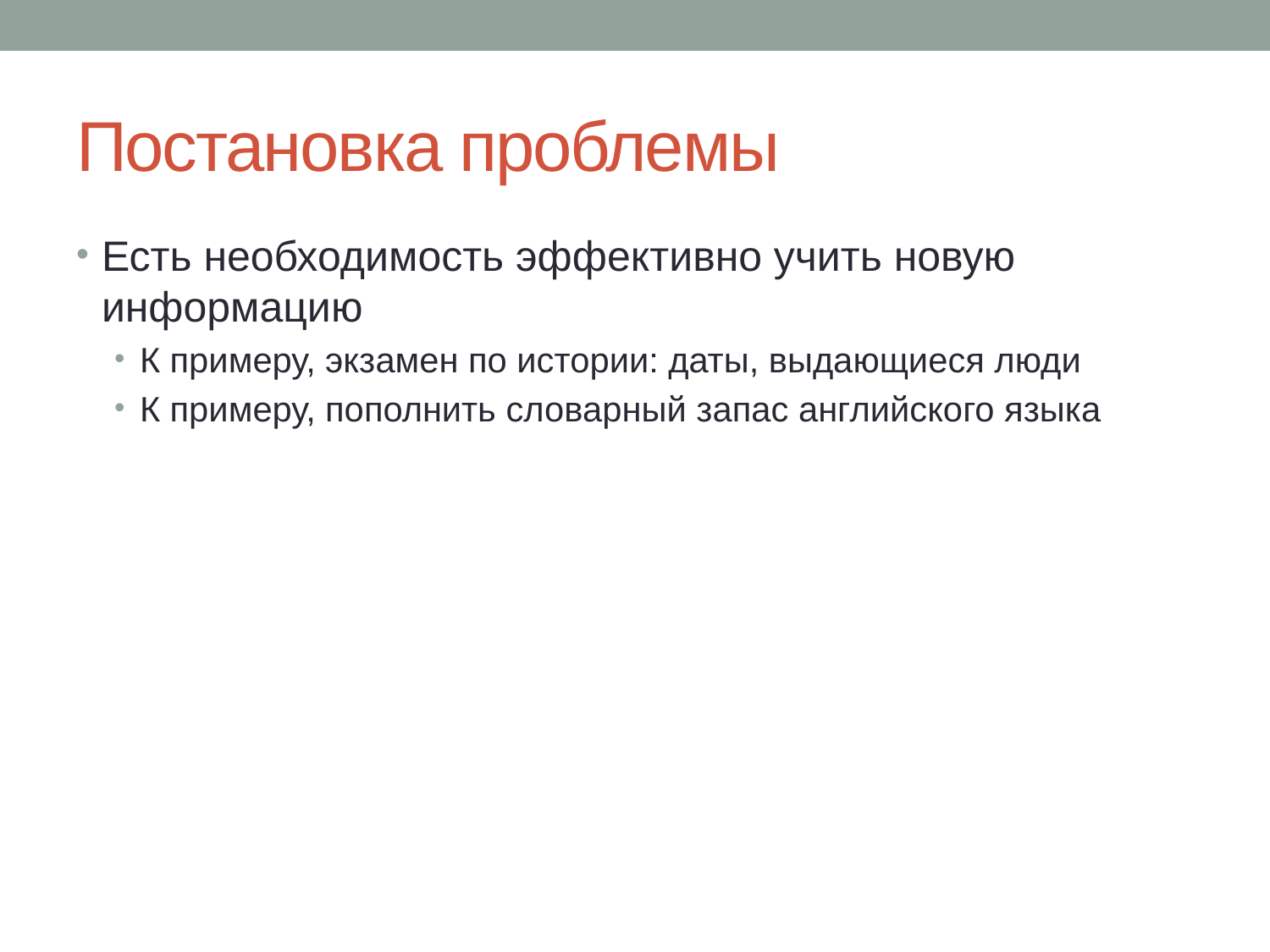

# Постановка проблемы
Есть необходимость эффективно учить новую информацию
К примеру, экзамен по истории: даты, выдающиеся люди
К примеру, пополнить словарный запас английского языка